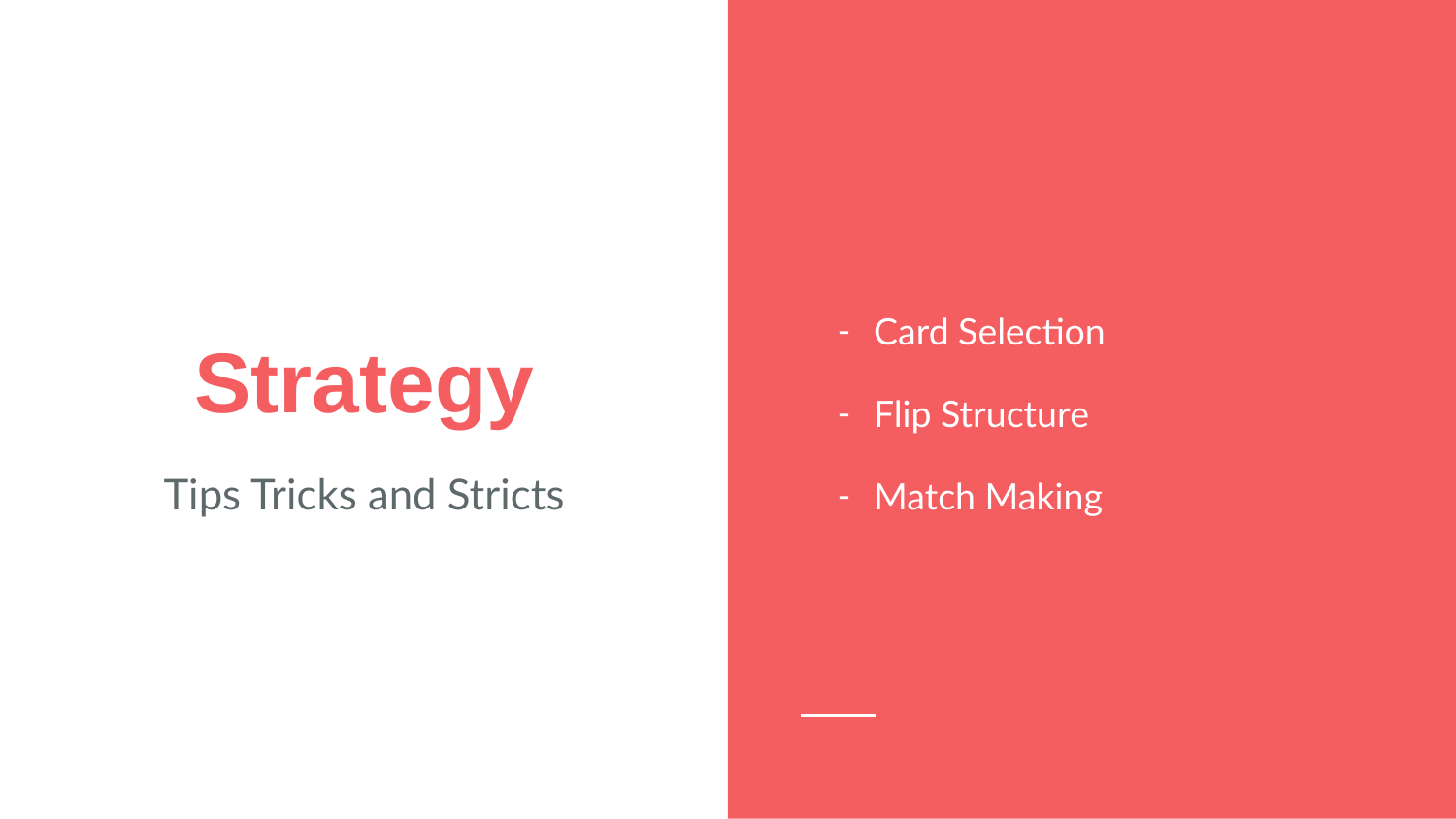

Card Selection
Flip Structure
Match Making
# Strategy
Tips Tricks and Stricts